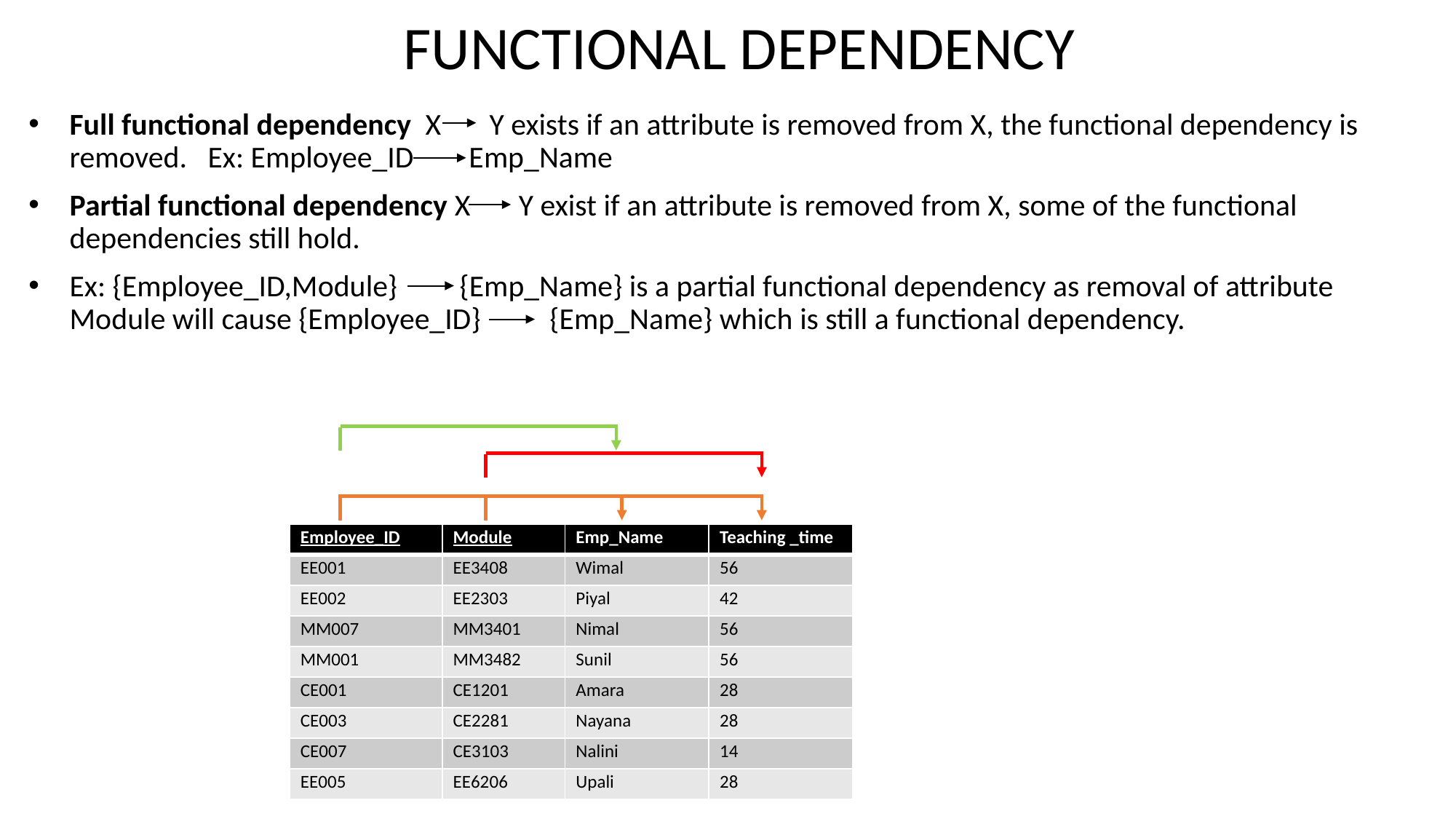

# FUNCTIONAL DEPENDENCY
Full functional dependency  X       Y exists if an attribute is removed from X, the functional dependency is removed.   Ex: Employee_ID        Emp_Name
Partial functional dependency X       Y exist if an attribute is removed from X, some of the functional dependencies still hold.
Ex: {Employee_ID,Module}         {Emp_Name} is a partial functional dependency as removal of attribute Module will cause {Employee_ID}          {Emp_Name} which is still a functional dependency.

| Employee\_ID | Module | Emp\_Name | Teaching \_time |
| --- | --- | --- | --- |
| EE001 | EE3408 | Wimal | 56 |
| EE002 | EE2303 | Piyal | 42 |
| MM007 | MM3401 | Nimal | 56 |
| MM001 | MM3482 | Sunil | 56 |
| CE001 | CE1201 | Amara | 28 |
| CE003 | CE2281 | Nayana | 28 |
| CE007 | CE3103 | Nalini | 14 |
| EE005 | EE6206 | Upali | 28 |